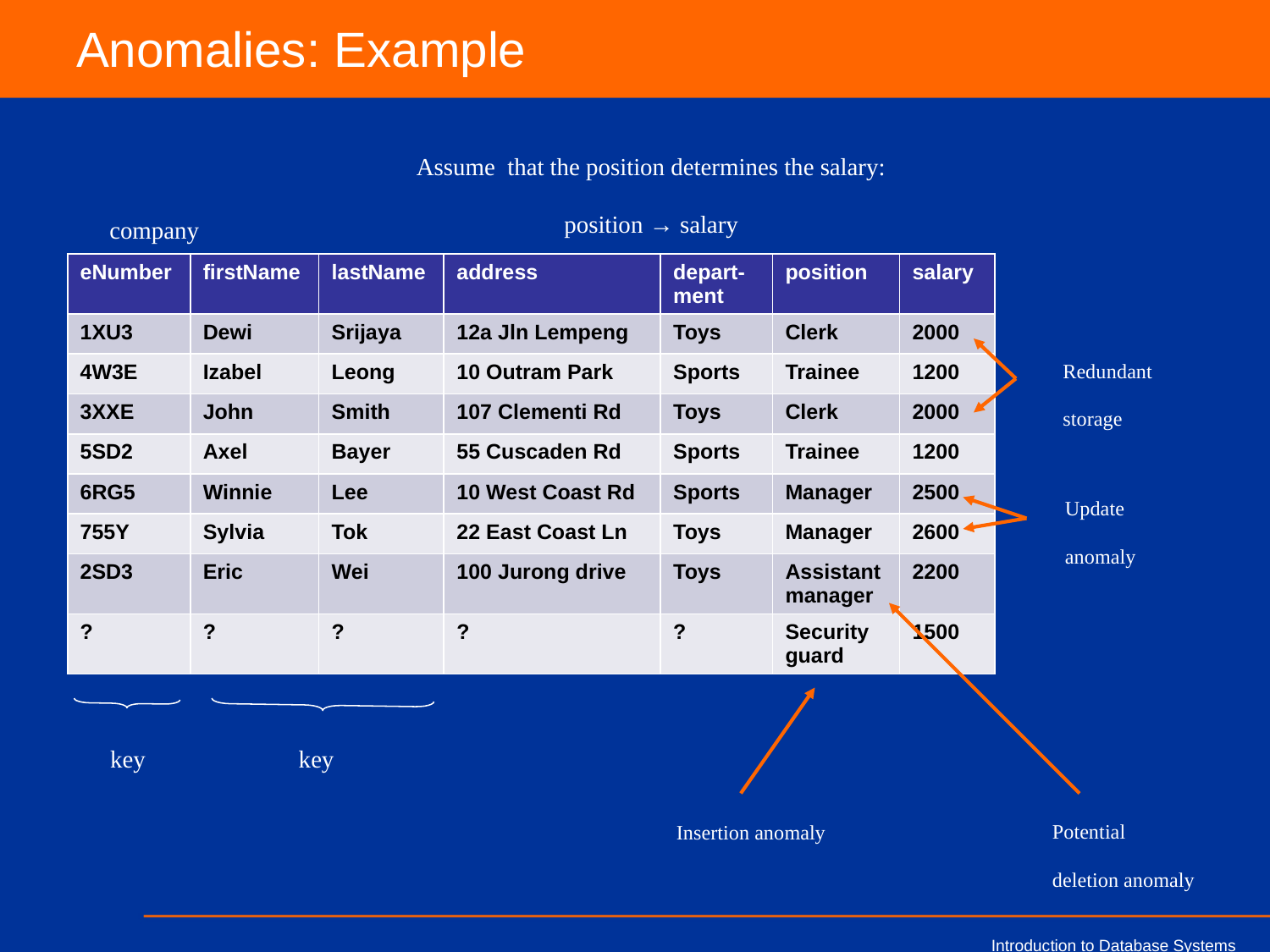

# Anomalies: Example
Assume  that the position determines the salary:
position → salary
company
| eNumber | firstName | lastName | address | depart-ment | position | salary |
| --- | --- | --- | --- | --- | --- | --- |
| 1XU3 | Dewi | Srijaya | 12a Jln Lempeng | Toys | Clerk | 2000 |
| 4W3E | Izabel | Leong | 10 Outram Park | Sports | Trainee | 1200 |
| 3XXE | John | Smith | 107 Clementi Rd | Toys | Clerk | 2000 |
| 5SD2 | Axel | Bayer | 55 Cuscaden Rd | Sports | Trainee | 1200 |
| 6RG5 | Winnie | Lee | 10 West Coast Rd | Sports | Manager | 2500 |
| 755Y | Sylvia | Tok | 22 East Coast Ln | Toys | Manager | 2600 |
| 2SD3 | Eric | Wei | 100 Jurong drive | Toys | Assistant manager | 2200 |
| ? | ? | ? | ? | ? | Security guard | 1500 |
Redundant
storage

Update
anomaly

key
key
Potential
deletion anomaly
Insertion anomaly
Introduction to Database Systems